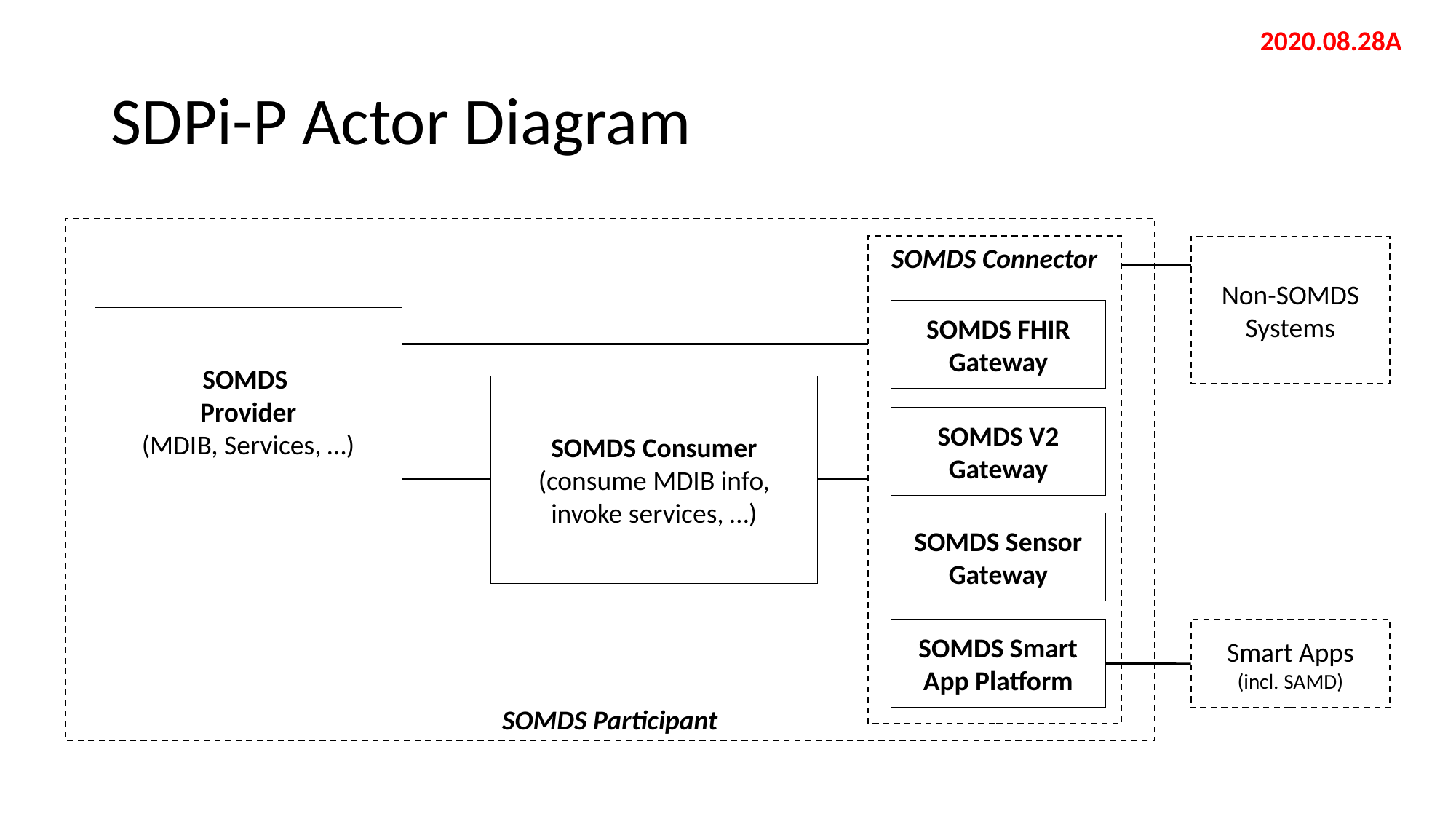

2020.08.28A
# SDPi-P Actor Diagram
SOMDS Participant
SOMDS Connector
Non-SOMDS Systems
SOMDS FHIR Gateway
SOMDS
Provider
(MDIB, Services, …)
SOMDS Consumer
(consume MDIB info, invoke services, …)
SOMDS V2 Gateway
SOMDS Sensor Gateway
SOMDS Smart App Platform
Smart Apps
(incl. SAMD)